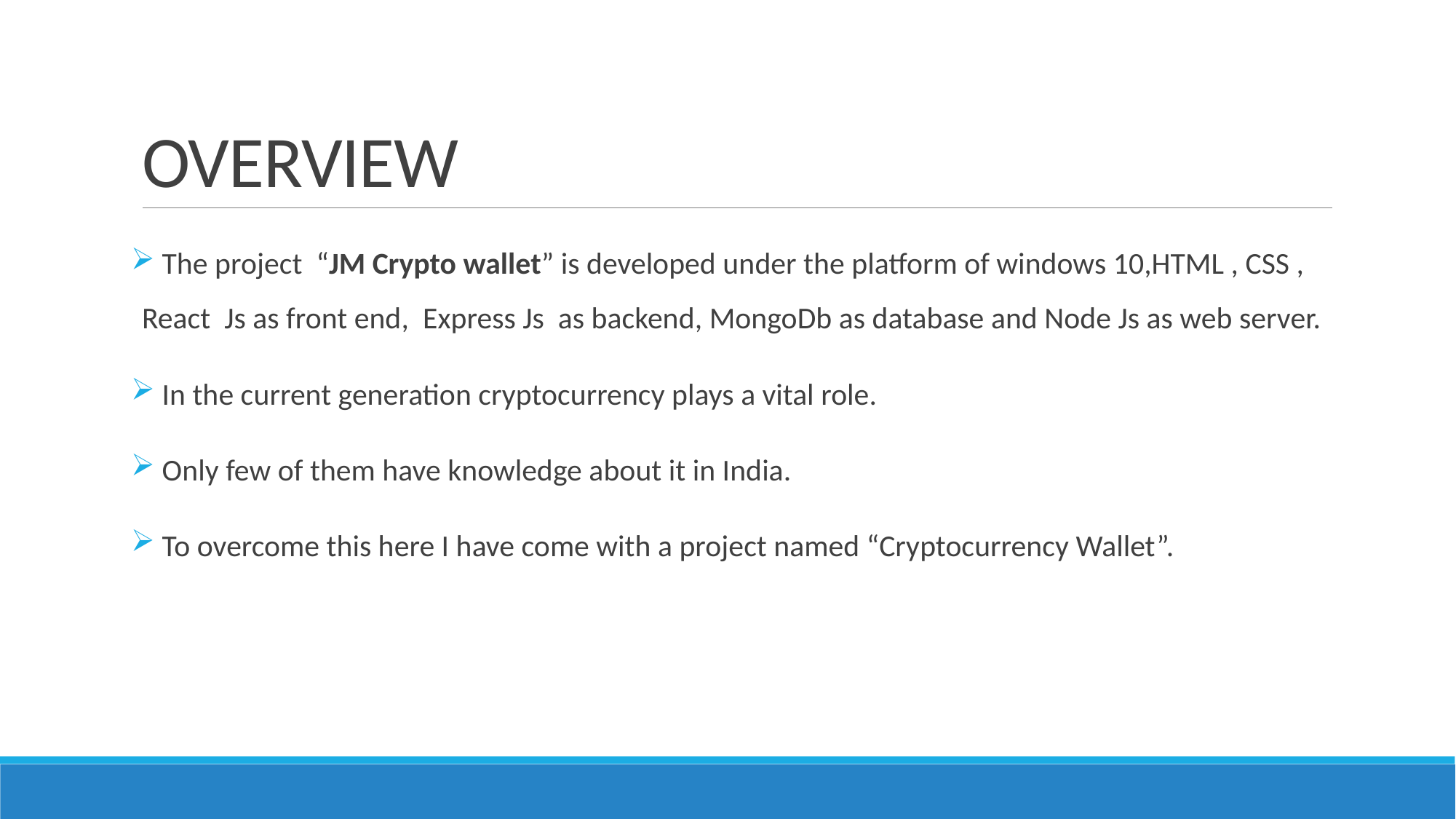

# OVERVIEW
 The project  “JM Crypto wallet” is developed under the platform of windows 10,HTML , CSS , React  Js as front end,  Express Js  as backend, MongoDb as database and Node Js as web server.
 In the current generation cryptocurrency plays a vital role.
 Only few of them have knowledge about it in India.
 To overcome this here I have come with a project named “Cryptocurrency Wallet”.